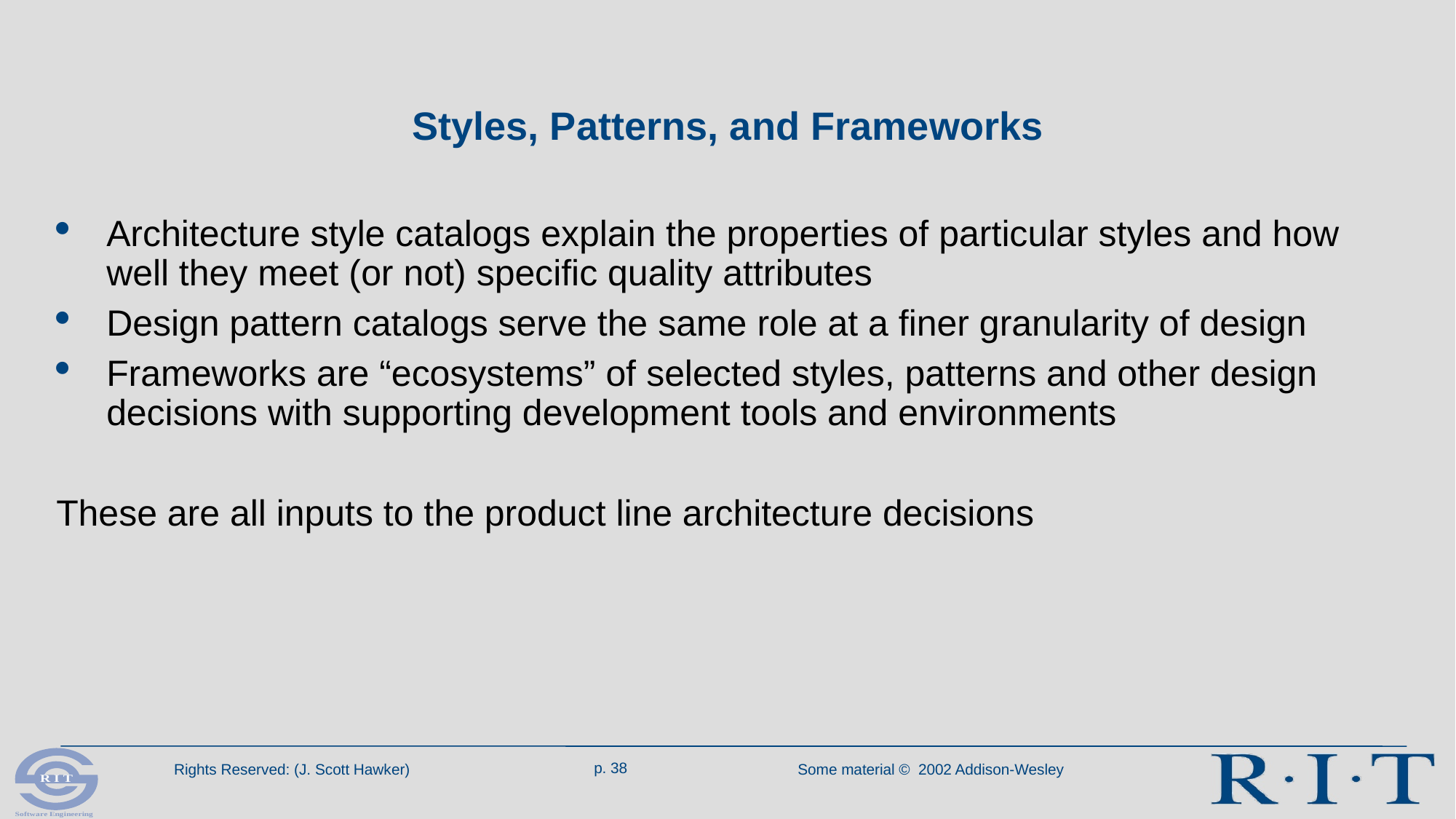

# Styles, Patterns, and Frameworks
Architecture style catalogs explain the properties of particular styles and how well they meet (or not) specific quality attributes
Design pattern catalogs serve the same role at a finer granularity of design
Frameworks are “ecosystems” of selected styles, patterns and other design decisions with supporting development tools and environments

These are all inputs to the product line architecture decisions